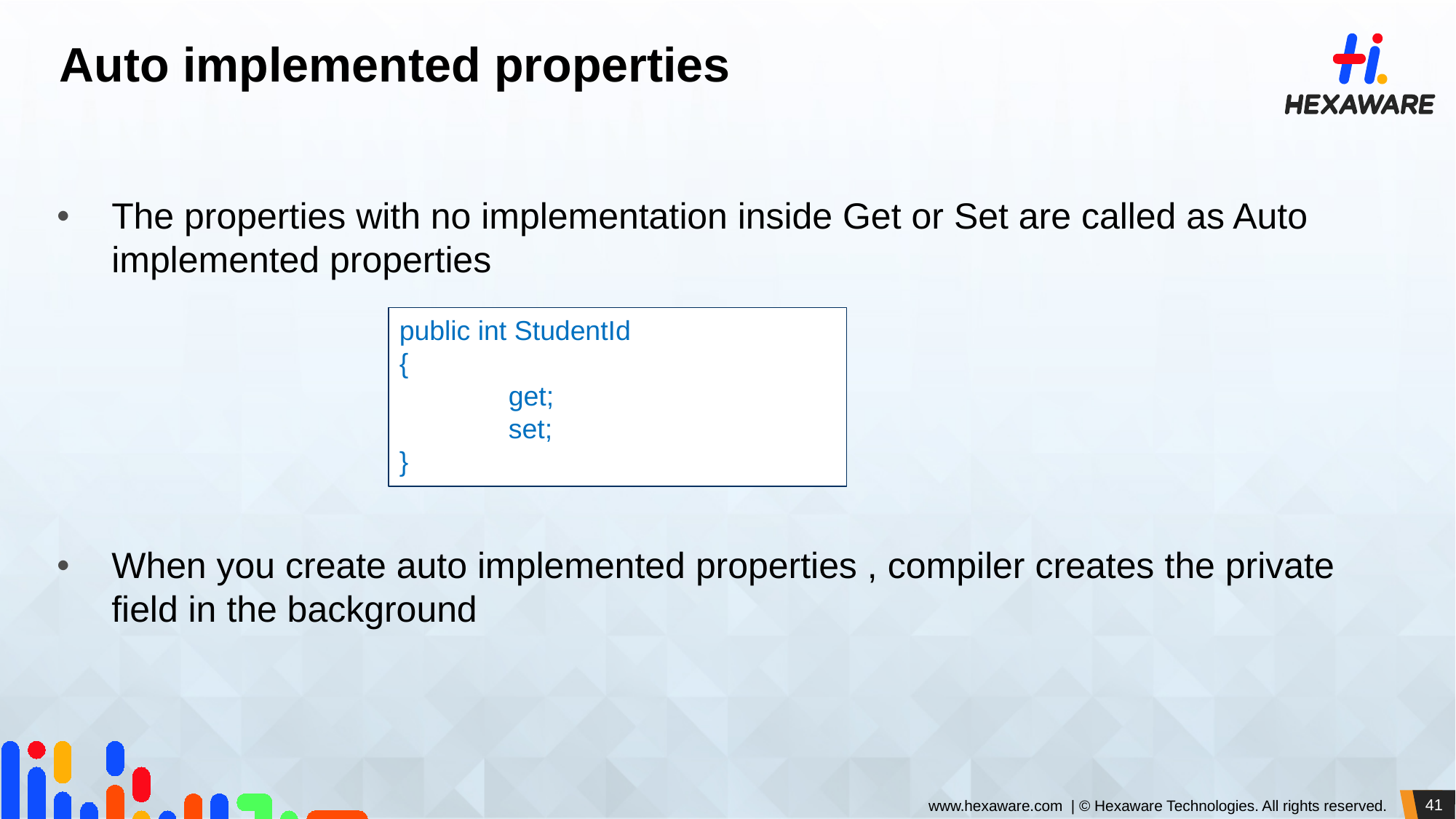

# Auto implemented properties
The properties with no implementation inside Get or Set are called as Auto implemented properties

When you create auto implemented properties , compiler creates the private field in the background

public int StudentId
{
	get;
	set;
}